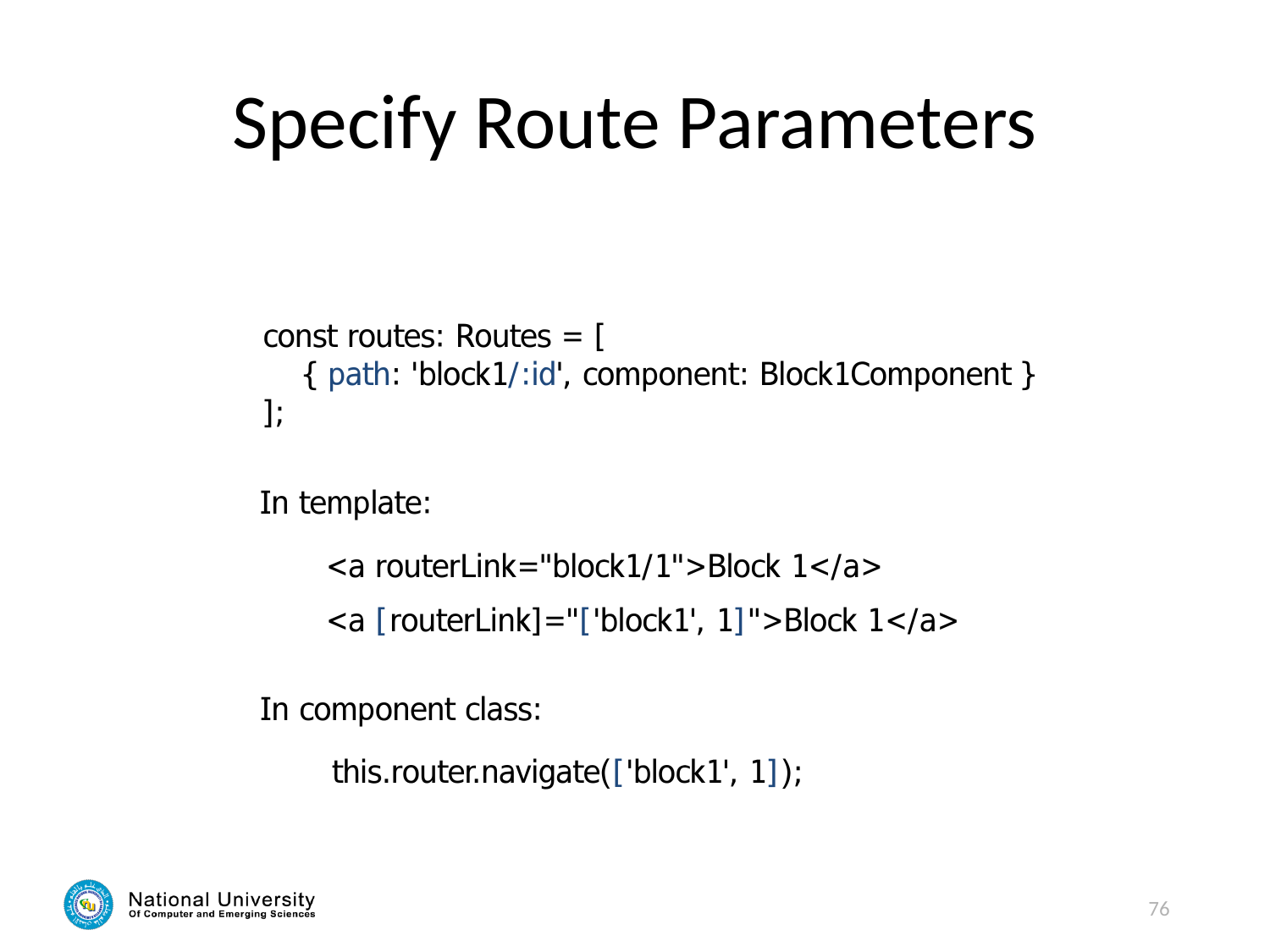

# Specify Route Parameters
const routes: Routes = [
    { path: 'block1/:id', component: Block1Component }
];
In template:
<a routerLink="block1/1">Block 1</a>
<a [routerLink]="['block1', 1]">Block 1</a>
In component class:
this.router.navigate(['block1', 1]);
76